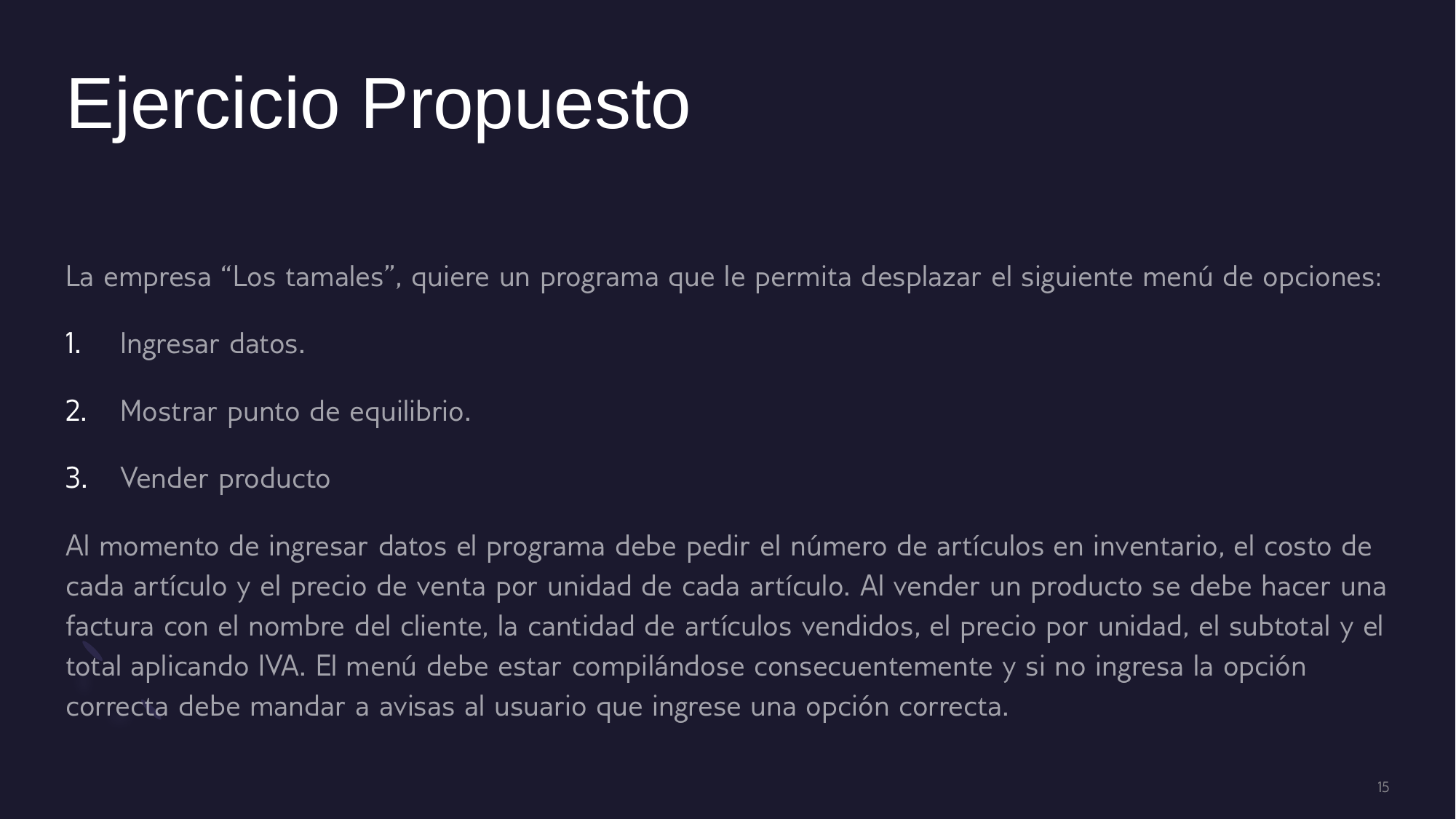

# Ejercicio Propuesto
La empresa “Los tamales”, quiere un programa que le permita desplazar el siguiente menú de opciones:
Ingresar datos.
Mostrar punto de equilibrio.
Vender producto
Al momento de ingresar datos el programa debe pedir el número de artículos en inventario, el costo de cada artículo y el precio de venta por unidad de cada artículo. Al vender un producto se debe hacer una factura con el nombre del cliente, la cantidad de artículos vendidos, el precio por unidad, el subtotal y el total aplicando IVA. El menú debe estar compilándose consecuentemente y si no ingresa la opción correcta debe mandar a avisas al usuario que ingrese una opción correcta.

15